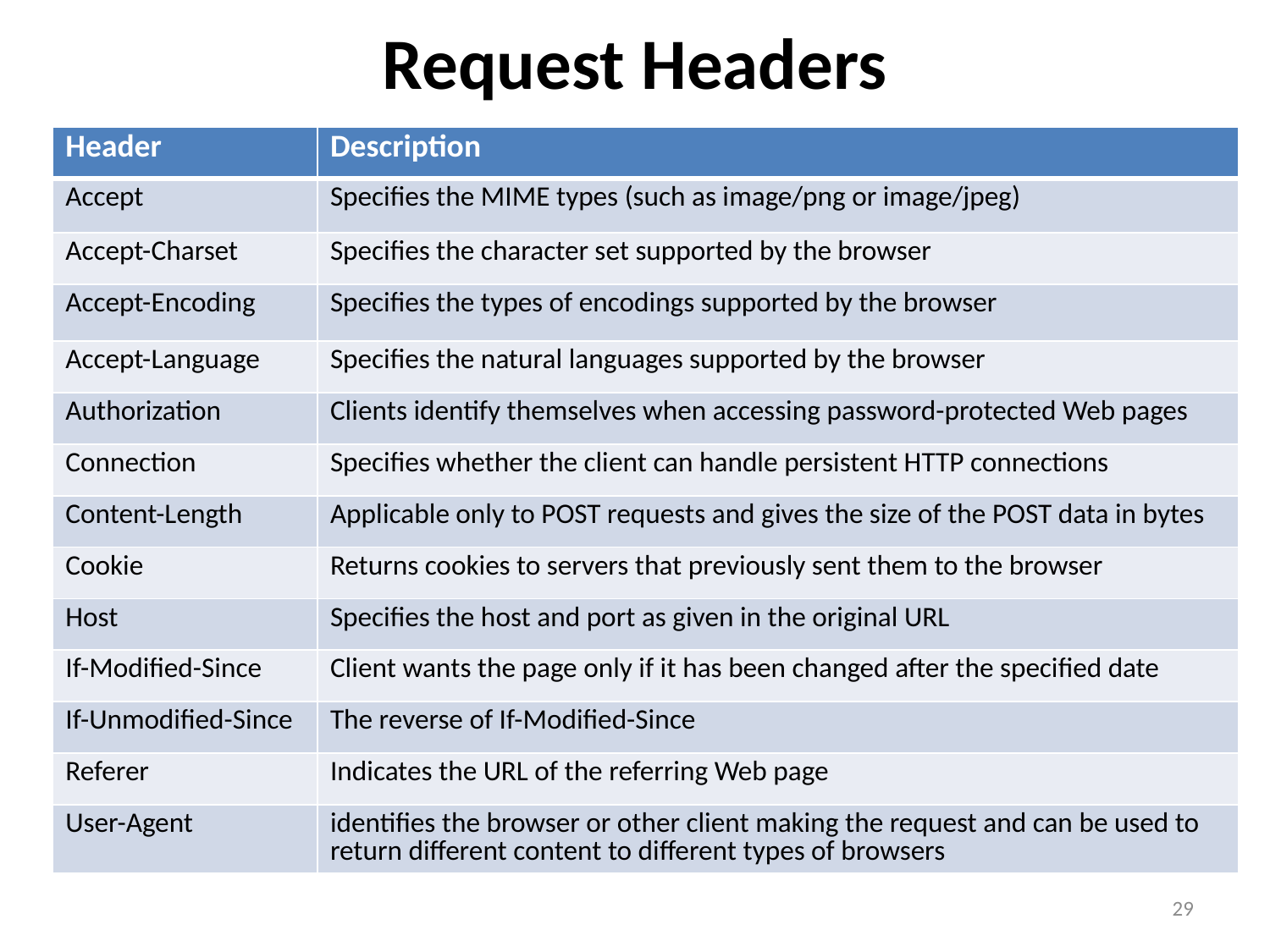

# Request Headers
| Header | Description |
| --- | --- |
| Accept | Specifies the MIME types (such as image/png or image/jpeg) |
| Accept-Charset | Specifies the character set supported by the browser |
| Accept-Encoding | Specifies the types of encodings supported by the browser |
| Accept-Language | Specifies the natural languages supported by the browser |
| Authorization | Clients identify themselves when accessing password-protected Web pages |
| Connection | Specifies whether the client can handle persistent HTTP connections |
| Content-Length | Applicable only to POST requests and gives the size of the POST data in bytes |
| Cookie | Returns cookies to servers that previously sent them to the browser |
| Host | Specifies the host and port as given in the original URL |
| If-Modified-Since | Client wants the page only if it has been changed after the specified date |
| If-Unmodified-Since | The reverse of If-Modified-Since |
| Referer | Indicates the URL of the referring Web page |
| User-Agent | identifies the browser or other client making the request and can be used to return different content to different types of browsers |
29